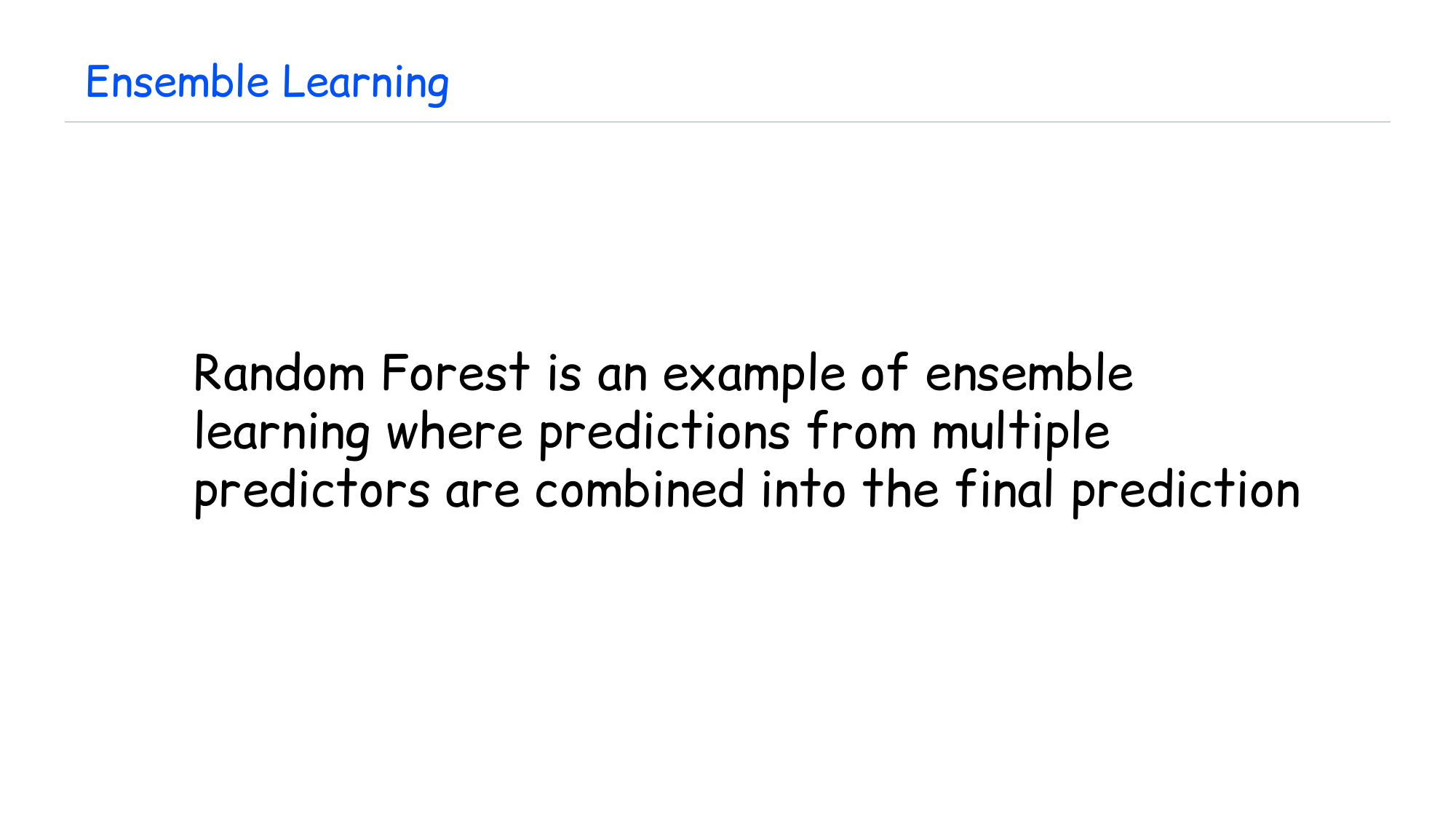

Ensemble Learning

Random Forest is an example of ensemble learning where predictions from multiple predictors are combined into the final prediction